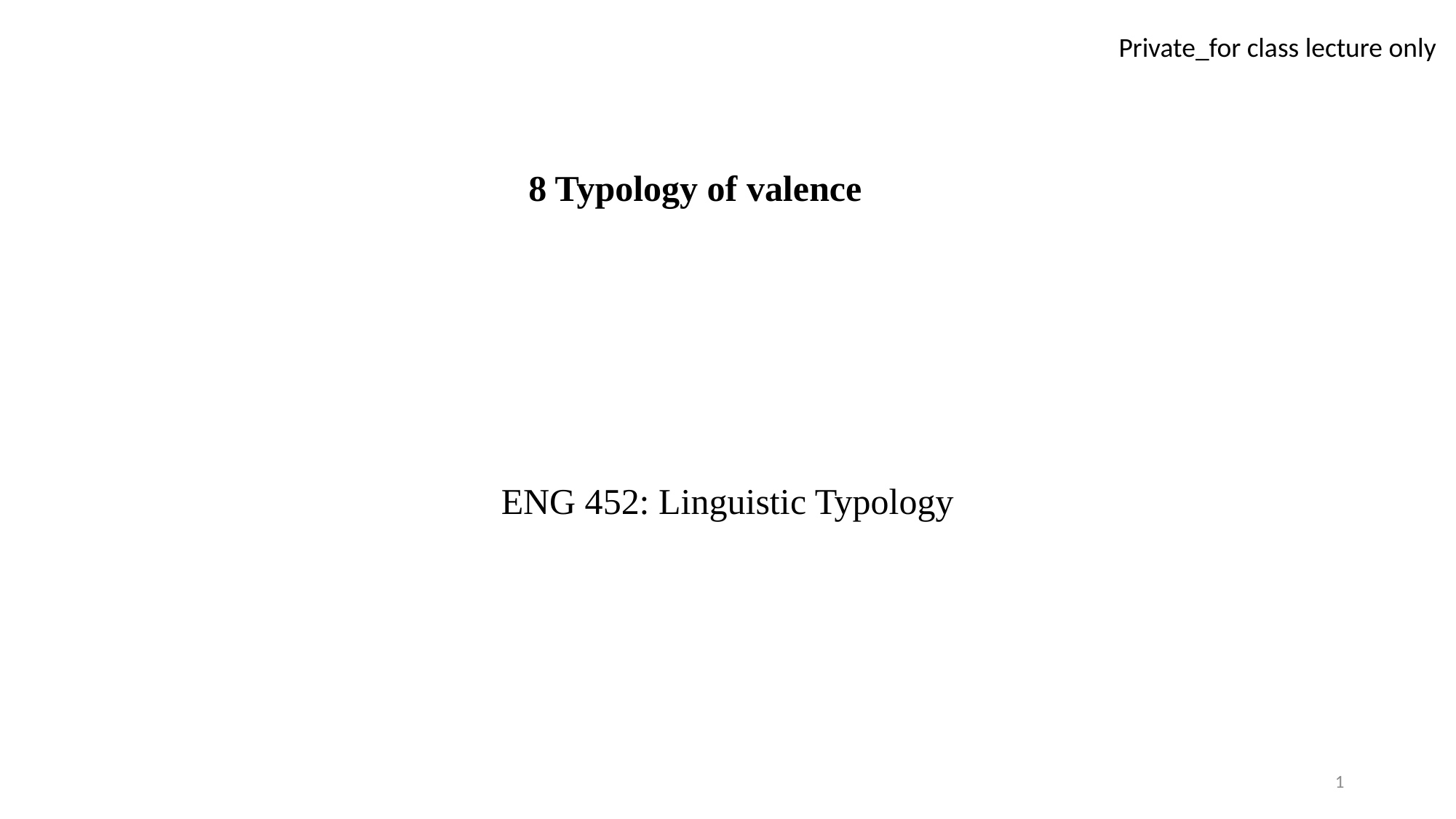

# 8 Typology of valence
ENG 452: Linguistic Typology
1